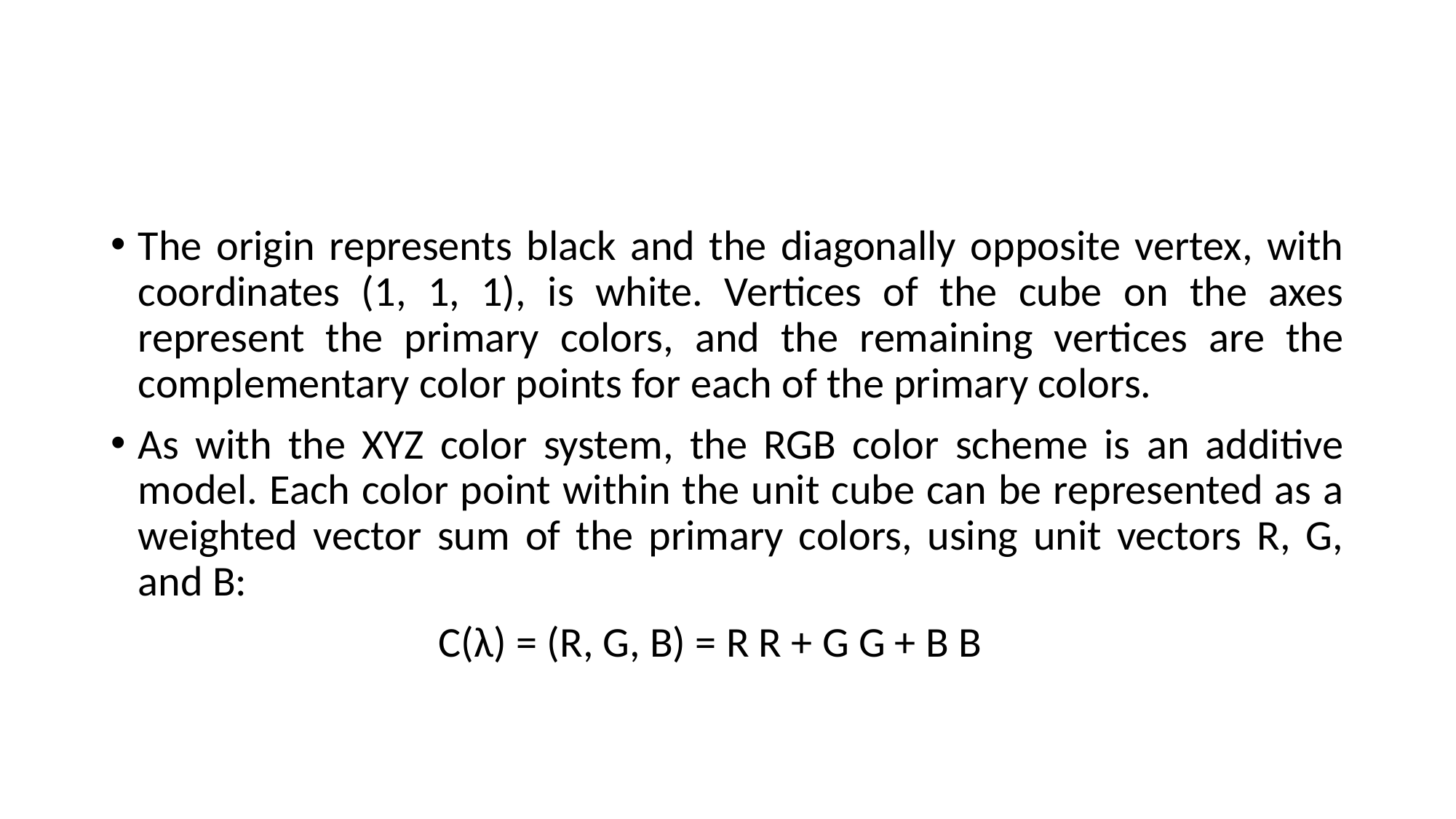

#
The origin represents black and the diagonally opposite vertex, with coordinates (1, 1, 1), is white. Vertices of the cube on the axes represent the primary colors, and the remaining vertices are the complementary color points for each of the primary colors.
As with the XYZ color system, the RGB color scheme is an additive model. Each color point within the unit cube can be represented as a weighted vector sum of the primary colors, using unit vectors R, G, and B:
                                  C(λ) = (R, G, B) = R R + G G + B B